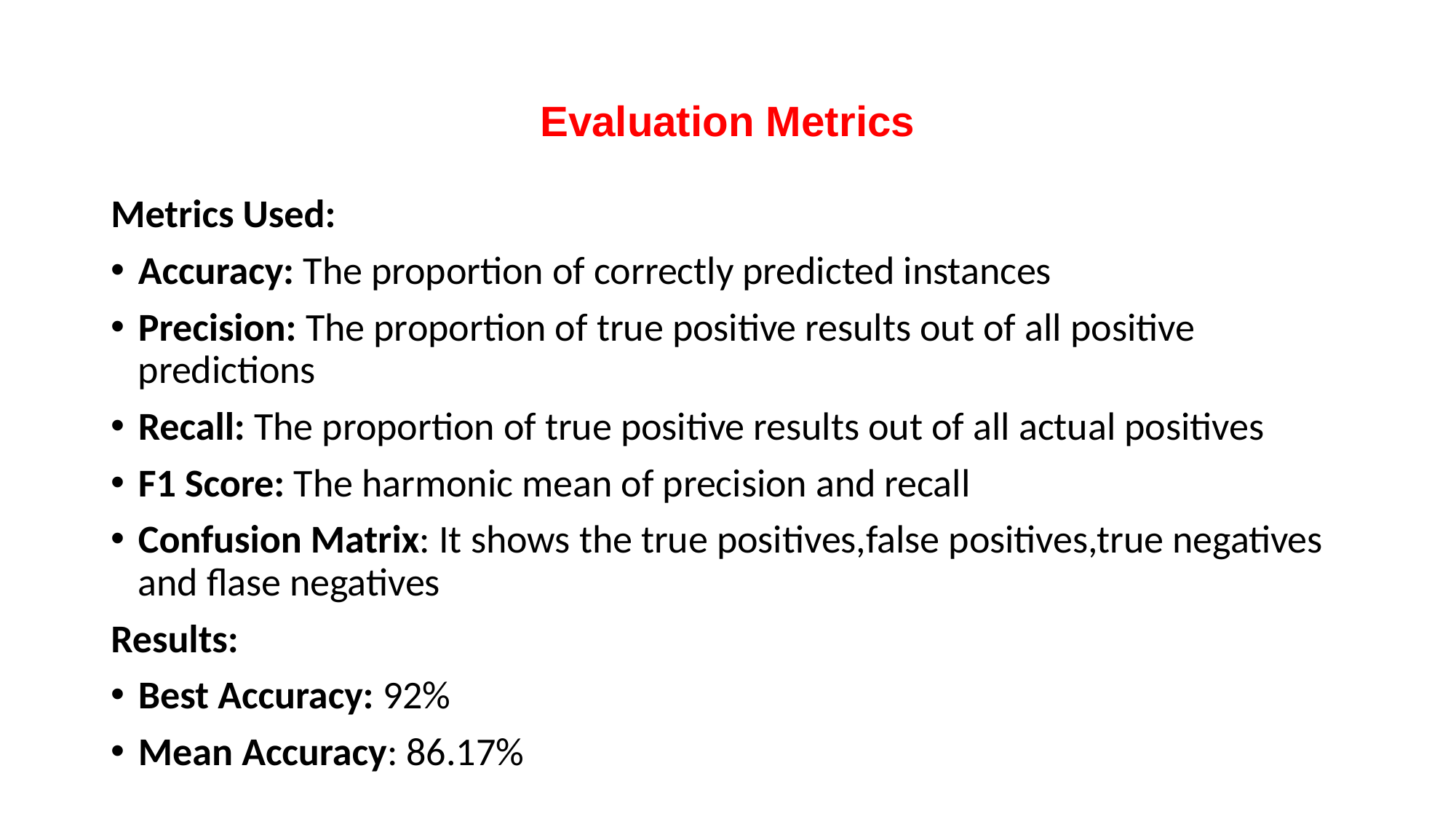

# Evaluation Metrics
Metrics Used:
Accuracy: The proportion of correctly predicted instances
Precision: The proportion of true positive results out of all positive predictions
Recall: The proportion of true positive results out of all actual positives
F1 Score: The harmonic mean of precision and recall
Confusion Matrix: It shows the true positives,false positives,true negatives and flase negatives
Results:
Best Accuracy: 92%
Mean Accuracy: 86.17%